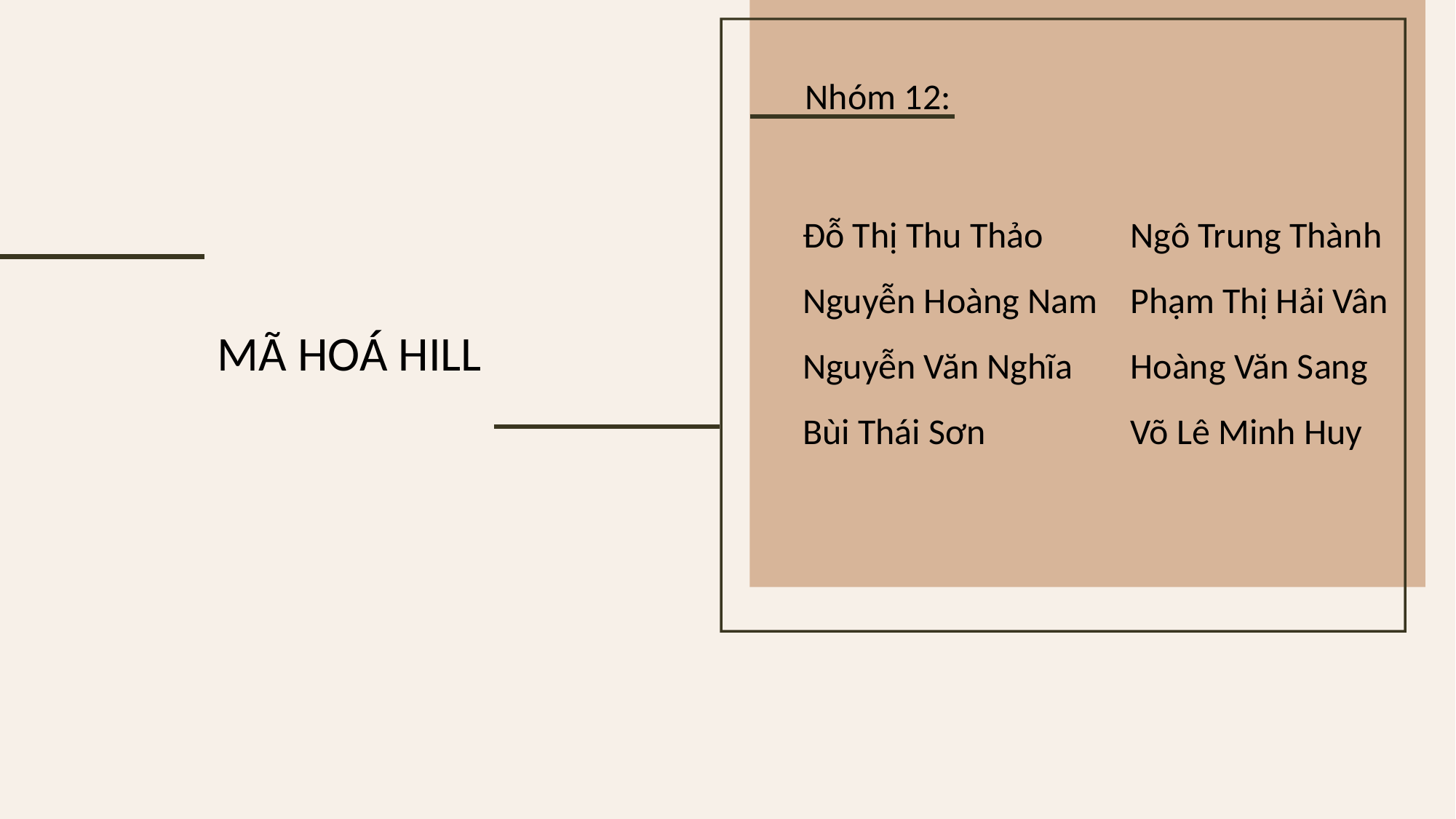

Nhóm 12:
Ngô Trung Thành
Phạm Thị Hải Vân
Hoàng Văn Sang
Võ Lê Minh Huy
Đỗ Thị Thu Thảo
Nguyễn Hoàng Nam
Nguyễn Văn Nghĩa
Bùi Thái Sơn
MÃ HOÁ HILL